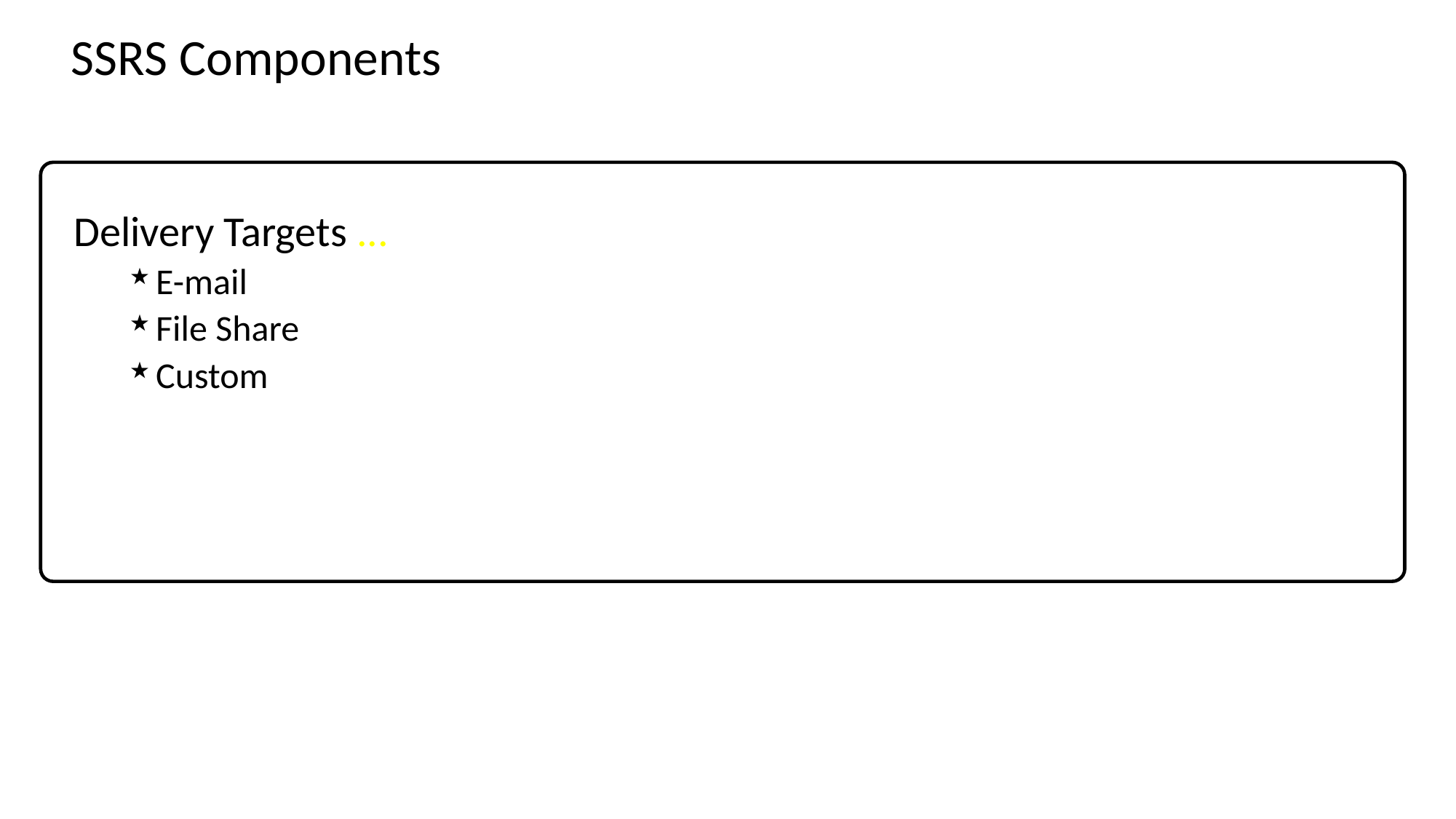

SSRS Components

Delivery Targets ...
E-mail
File Share
Custom